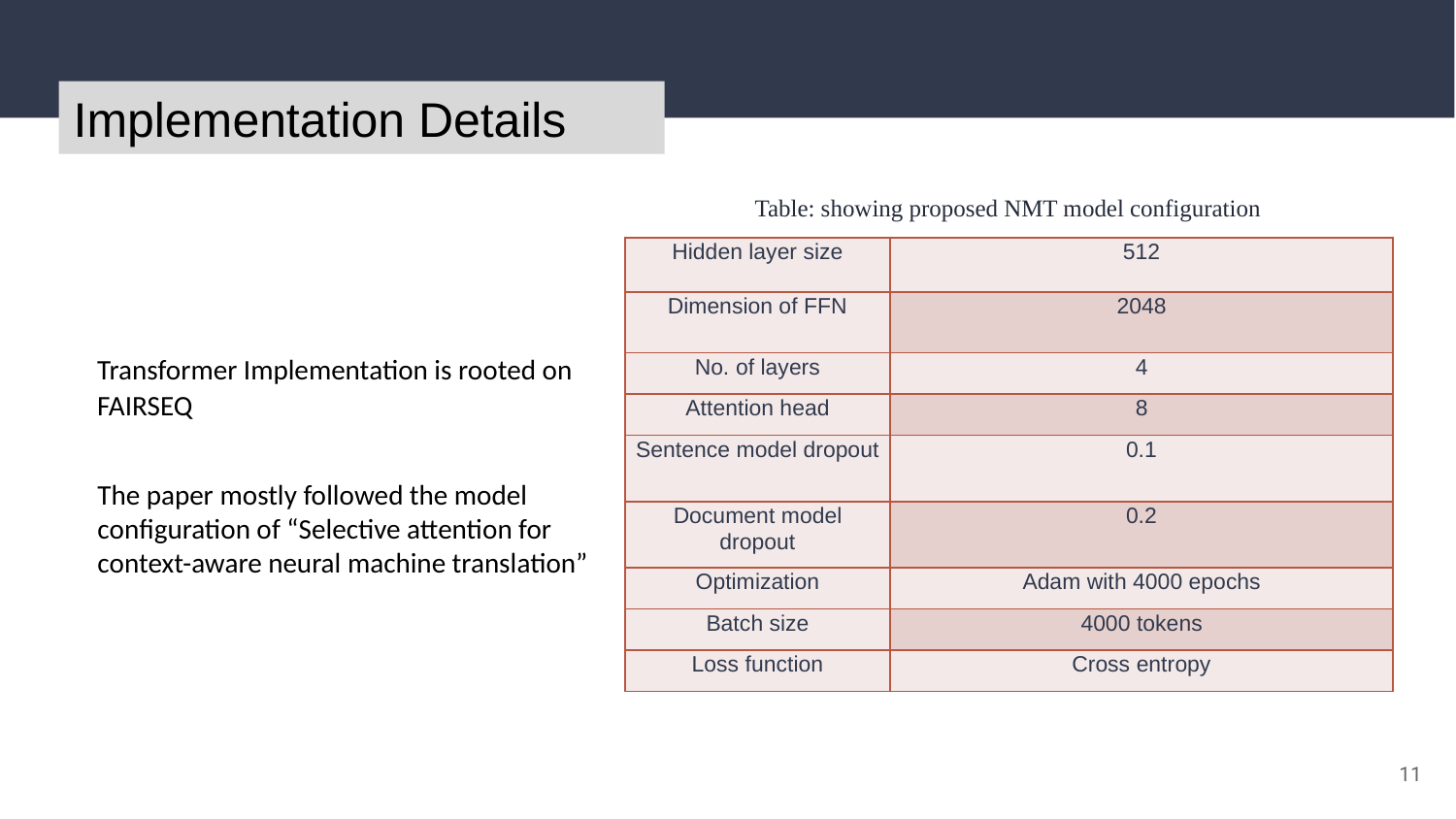

Implementation Details
Table: showing proposed NMT model configuration
| Hidden layer size | 512 |
| --- | --- |
| Dimension of FFN | 2048 |
| No. of layers | 4 |
| Attention head | 8 |
| Sentence model dropout | 0.1 |
| Document model dropout | 0.2 |
| Optimization | Adam with 4000 epochs |
| Batch size | 4000 tokens |
| Loss function | Cross entropy |
Transformer Implementation is rooted on FAIRSEQ
The paper mostly followed the model configuration of “Selective attention for context-aware neural machine translation”
11